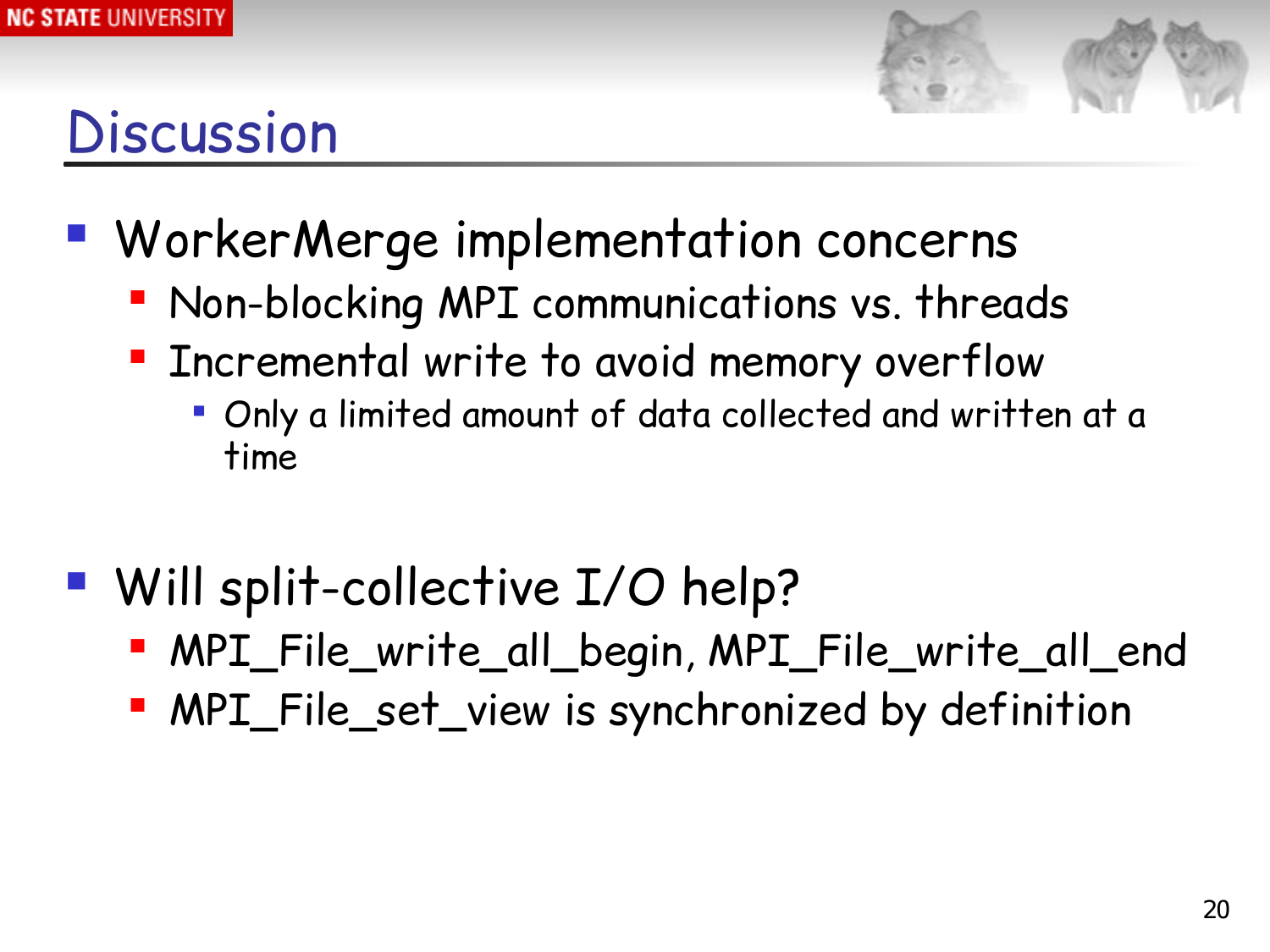

# Discussion
WorkerMerge implementation concerns
Non-blocking MPI communications vs. threads
Incremental write to avoid memory overflow
Only a limited amount of data collected and written at a time

Will split-collective I/O help?
MPI_File_write_all_begin, MPI_File_write_all_end
MPI_File_set_view is synchronized by definition
20